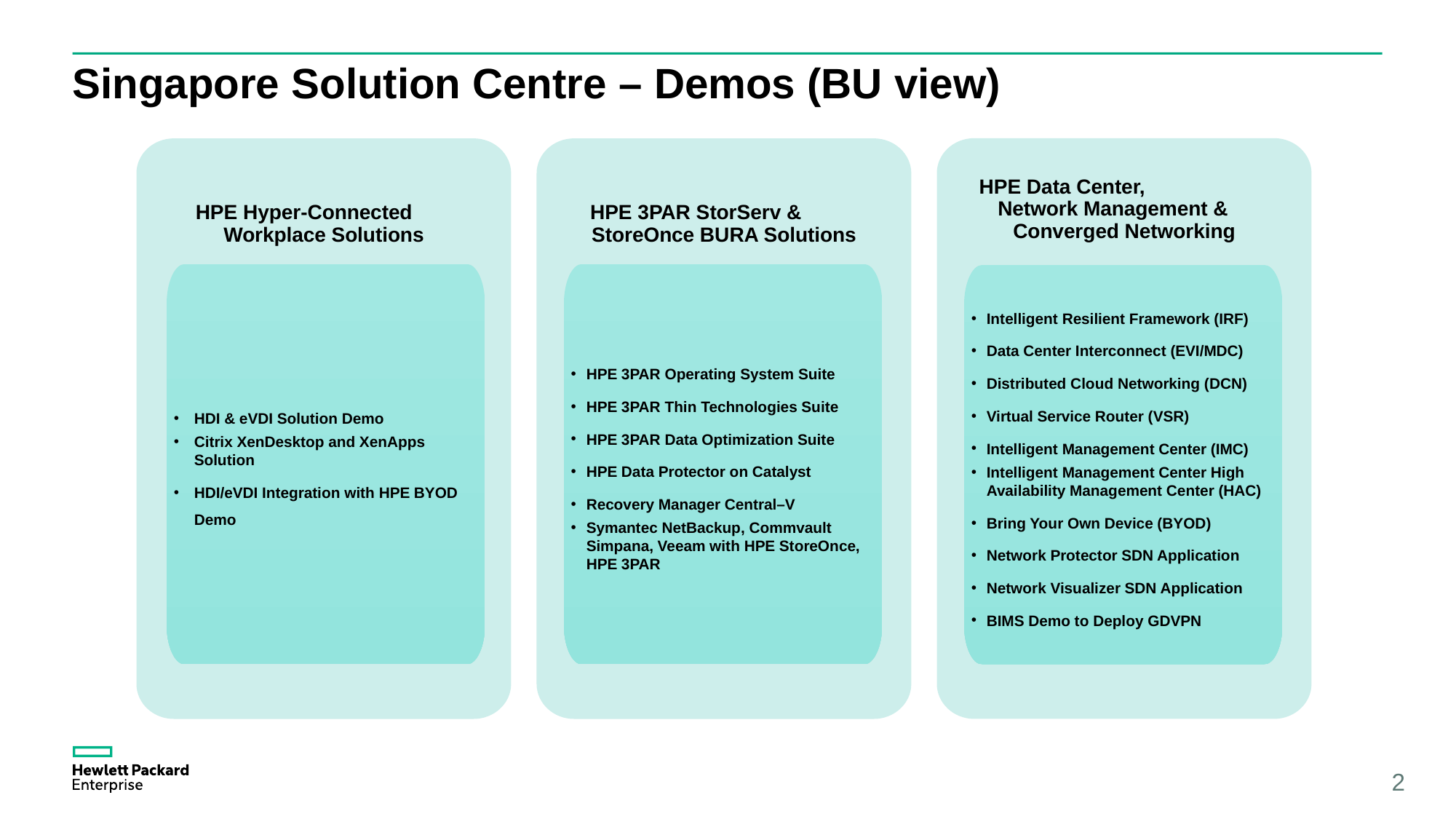

# Singapore Solution Centre – Demos (BU view)
HPE Data Center,                       Network Management &     Converged Networking

HPE Hyper-Connected        Workplace Solutions

HPE 3PAR StorServ &           StoreOnce BURA Solutions

HDI & eVDI Solution Demo
Citrix XenDesktop and XenApps Solution
HDI/eVDI Integration with HPE BYOD Demo
HPE 3PAR Operating System Suite
HPE 3PAR Thin Technologies Suite
HPE 3PAR Data Optimization Suite
HPE Data Protector on Catalyst
Recovery Manager Central–V
Symantec NetBackup, Commvault Simpana, Veeam with HPE StoreOnce, HPE 3PAR
Intelligent Resilient Framework (IRF)
Data Center Interconnect (EVI/MDC)
Distributed Cloud Networking (DCN)
Virtual Service Router (VSR)
Intelligent Management Center (IMC)
Intelligent Management Center High Availability Management Center (HAC)
Bring Your Own Device (BYOD)
Network Protector SDN Application
Network Visualizer SDN Application
BIMS Demo to Deploy GDVPN
2